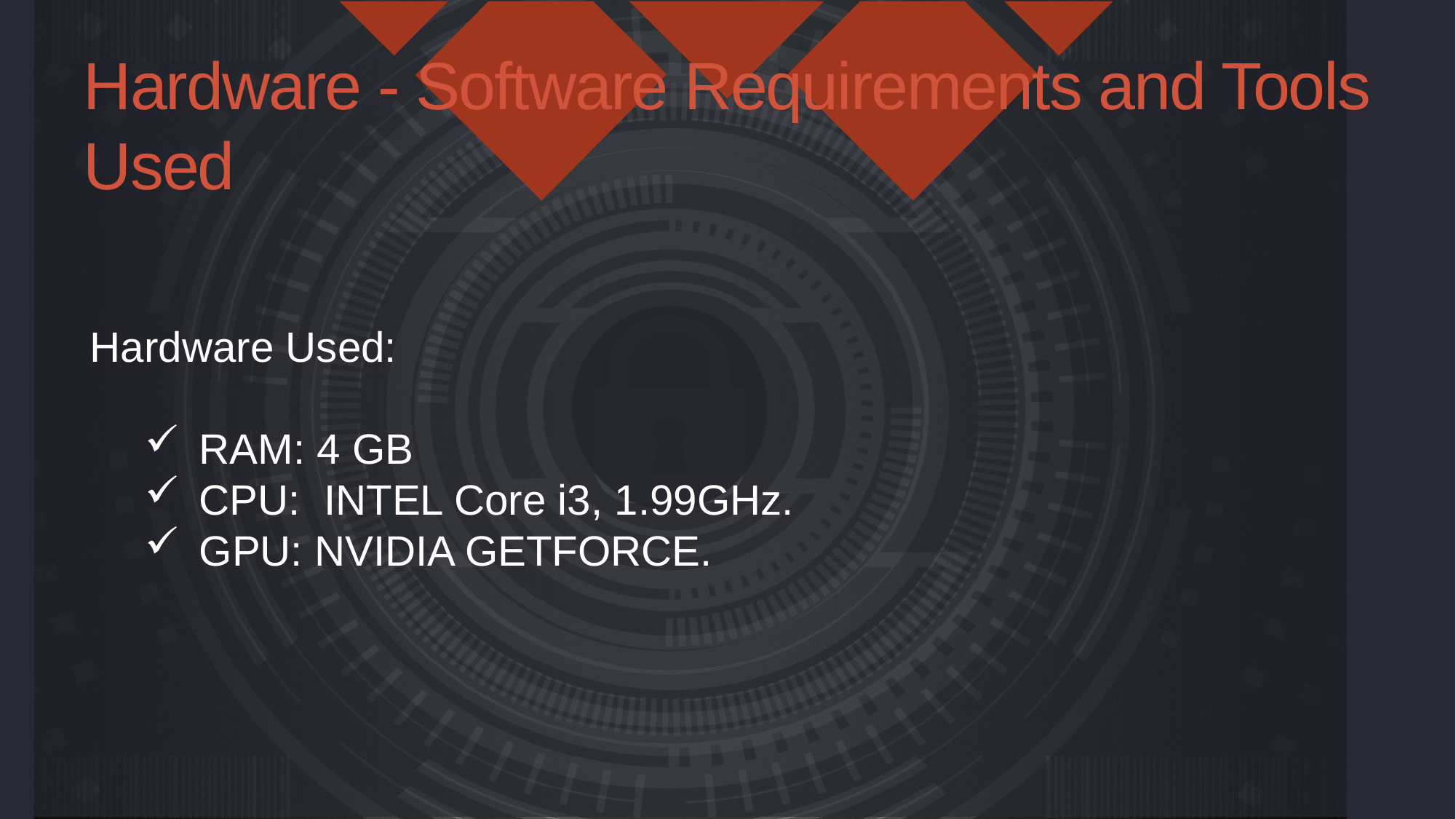

# Hardware - Software Requirements and Tools Used
Hardware Used:

RAM: 4 GB
CPU:  INTEL Core i3, 1.99GHz.
GPU: NVIDIA GETFORCE.